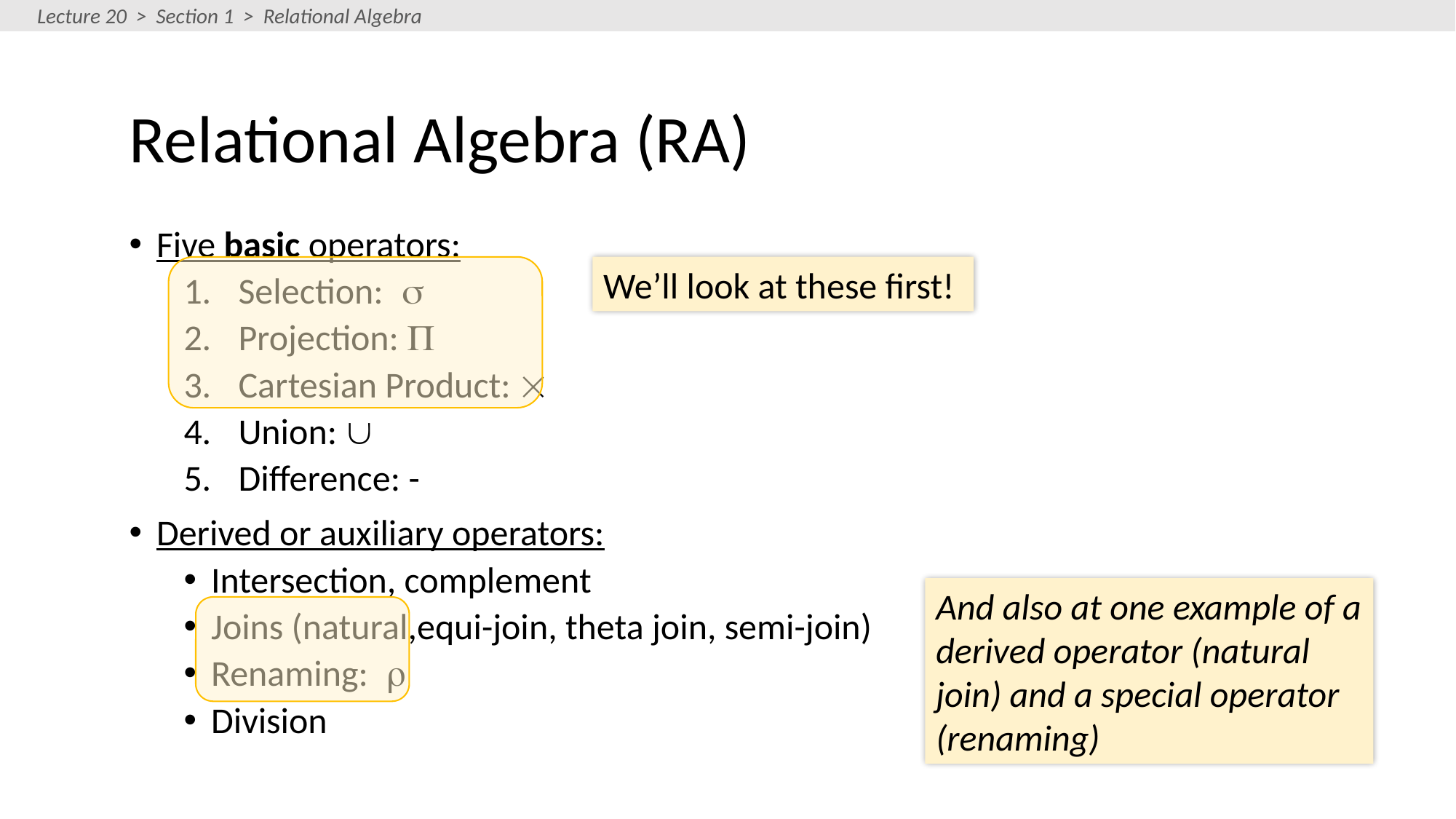

Lecture 20  >  Section 1  >  Relational Algebra
Relational Algebra (RA)
Five basic operators:
Selection: σ
Projection: Π
Cartesian Product: ×
Union: ∪
Difference: -
Derived or auxiliary operators:
Intersection, complement
Joins (natural,equi-join, theta join, semi-join)
Renaming: ρ
Division

We’ll look at these first!
And also at one example of a derived operator (natural join) and a special operator (renaming)